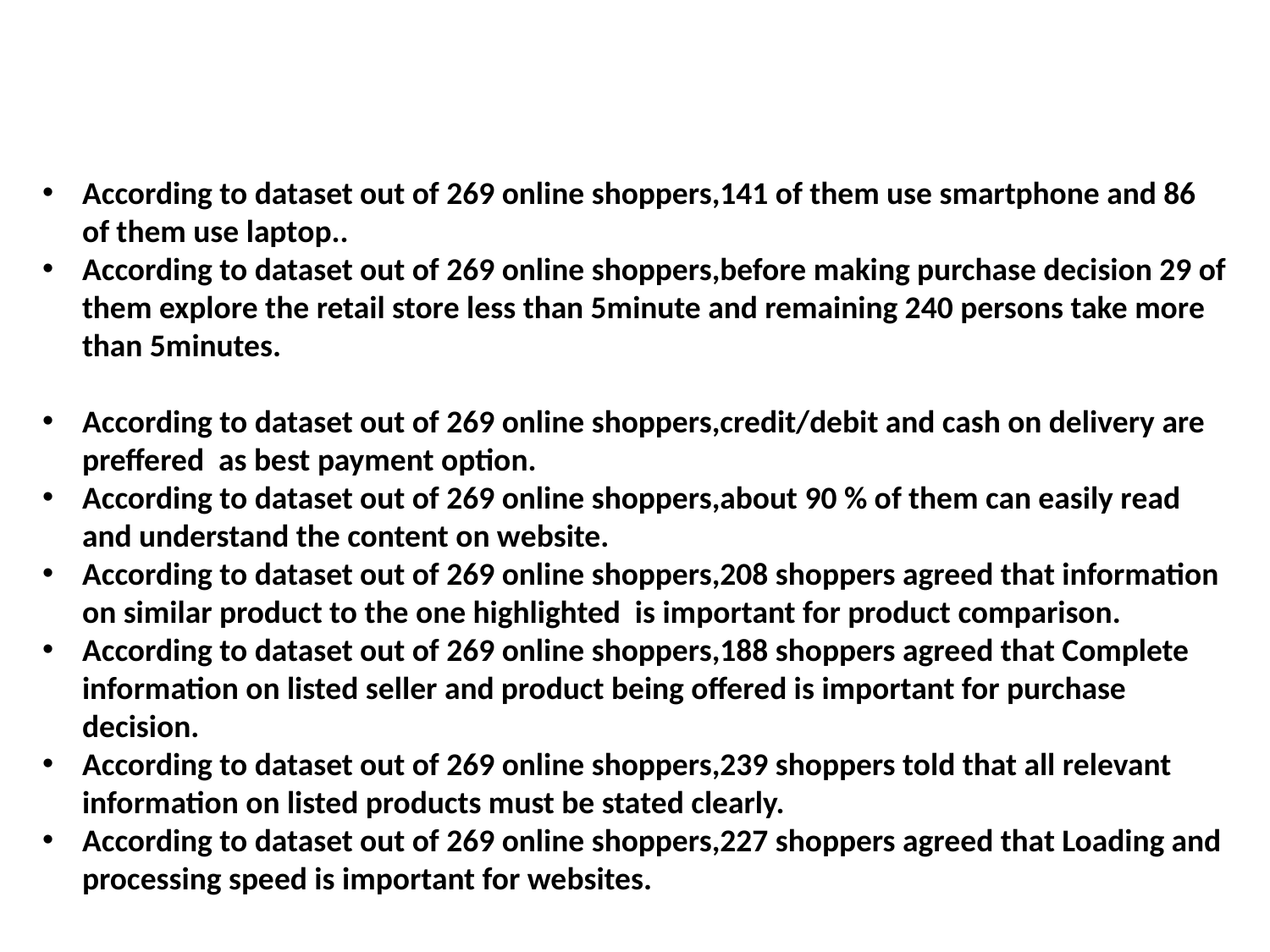

According to dataset out of 269 online shoppers,141 of them use smartphone and 86 of them use laptop..
According to dataset out of 269 online shoppers,before making purchase decision 29 of them explore the retail store less than 5minute and remaining 240 persons take more than 5minutes.

According to dataset out of 269 online shoppers,credit/debit and cash on delivery are preffered  as best payment option.
According to dataset out of 269 online shoppers,about 90 % of them can easily read and understand the content on website.
According to dataset out of 269 online shoppers,208 shoppers agreed that information on similar product to the one highlighted  is important for product comparison.
According to dataset out of 269 online shoppers,188 shoppers agreed that Complete information on listed seller and product being offered is important for purchase decision.
According to dataset out of 269 online shoppers,239 shoppers told that all relevant information on listed products must be stated clearly.
According to dataset out of 269 online shoppers,227 shoppers agreed that Loading and processing speed is important for websites.